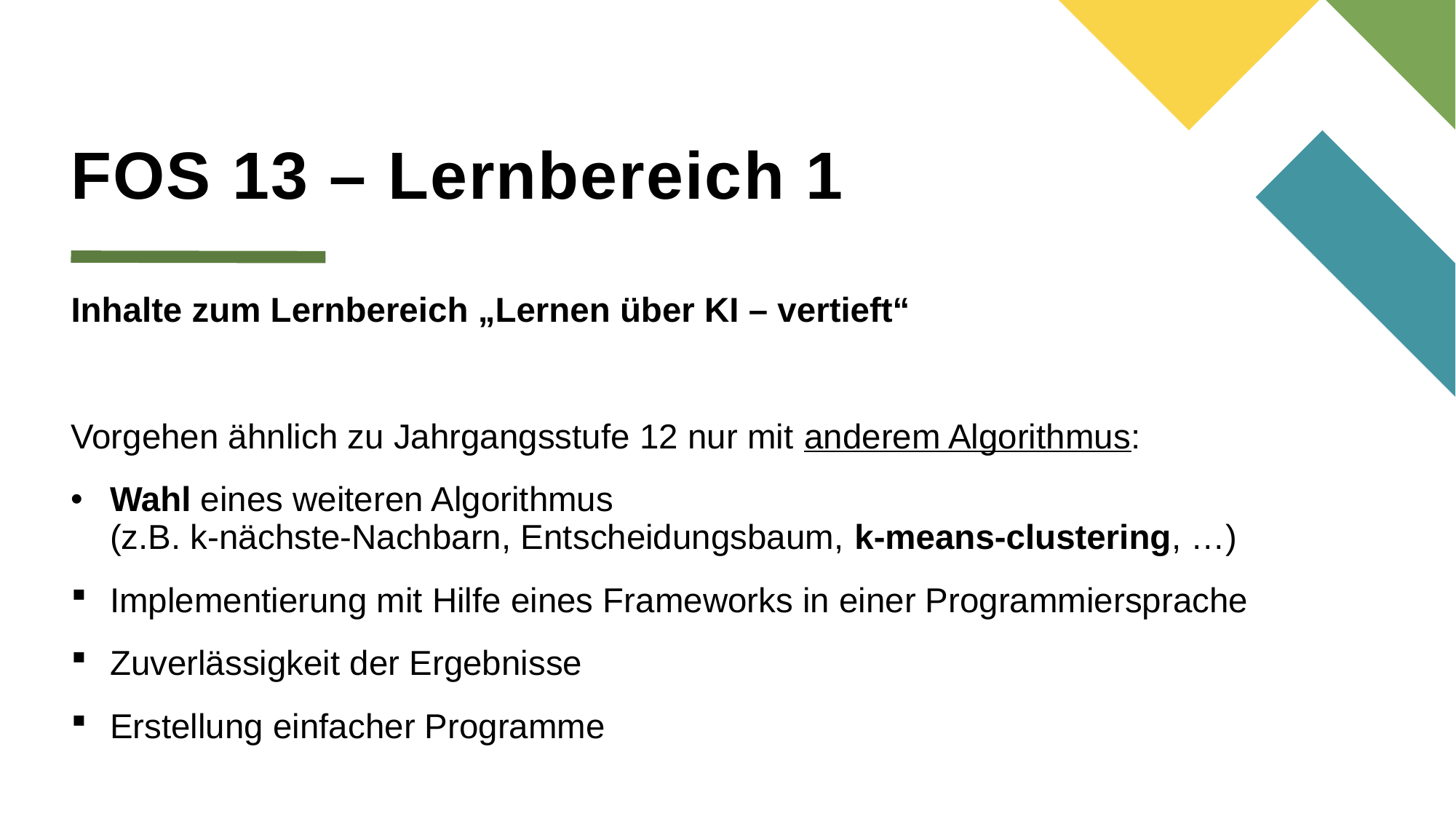

# FOS 13 – Lernbereich 1
Inhalte zum Lernbereich „Lernen über KI – vertieft“

Vorgehen ähnlich zu Jahrgangsstufe 12 nur mit anderem Algorithmus:
Wahl eines weiteren Algorithmus
(z.B. k-nächste-Nachbarn, Entscheidungsbaum, k-means-clustering, …)
Implementierung mit Hilfe eines Frameworks in einer Programmiersprache
Zuverlässigkeit der Ergebnisse
Erstellung einfacher Programme